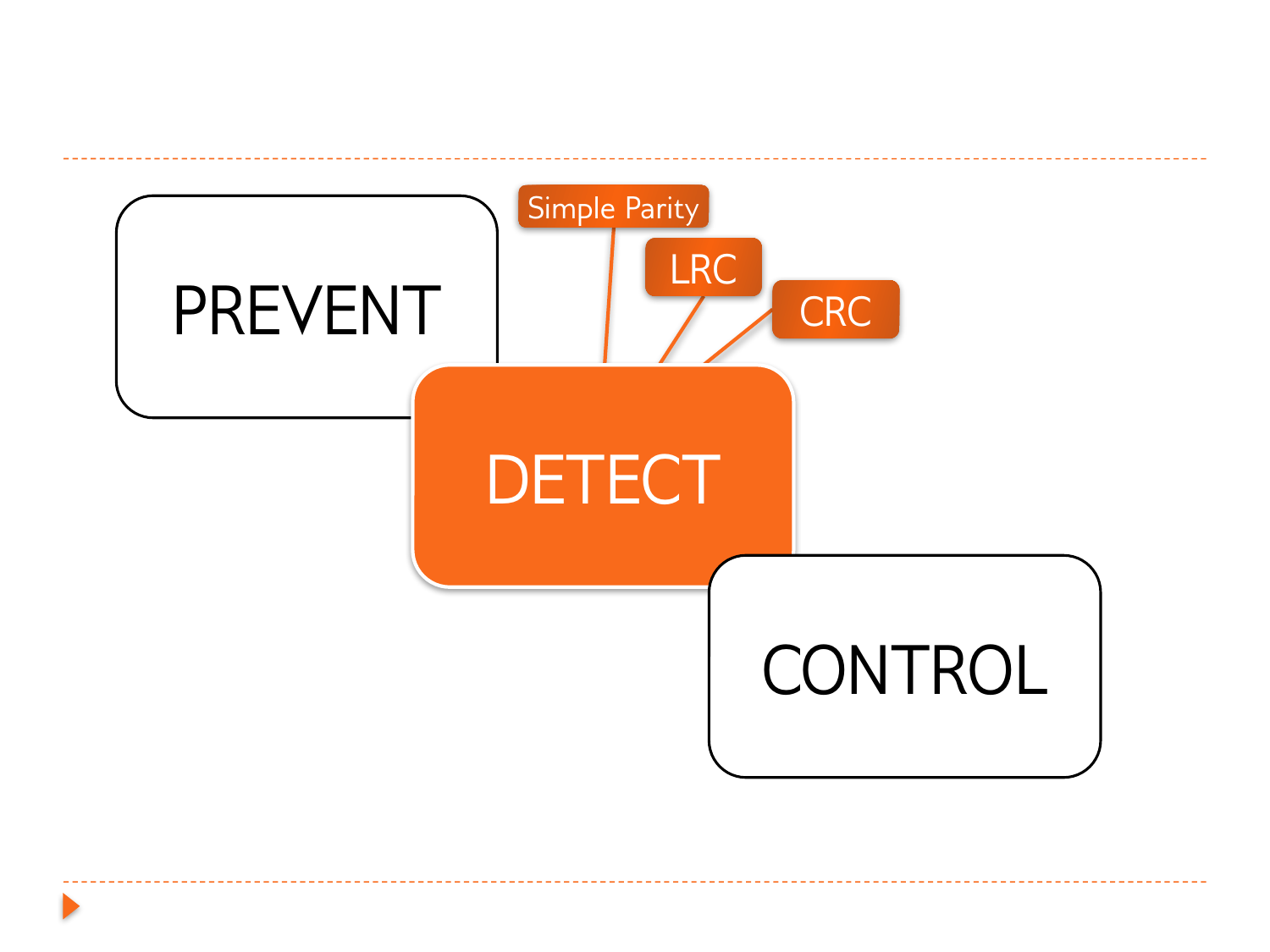

Simple Parity
PREVENT
LRC
CRC
DETECT
CONTROL